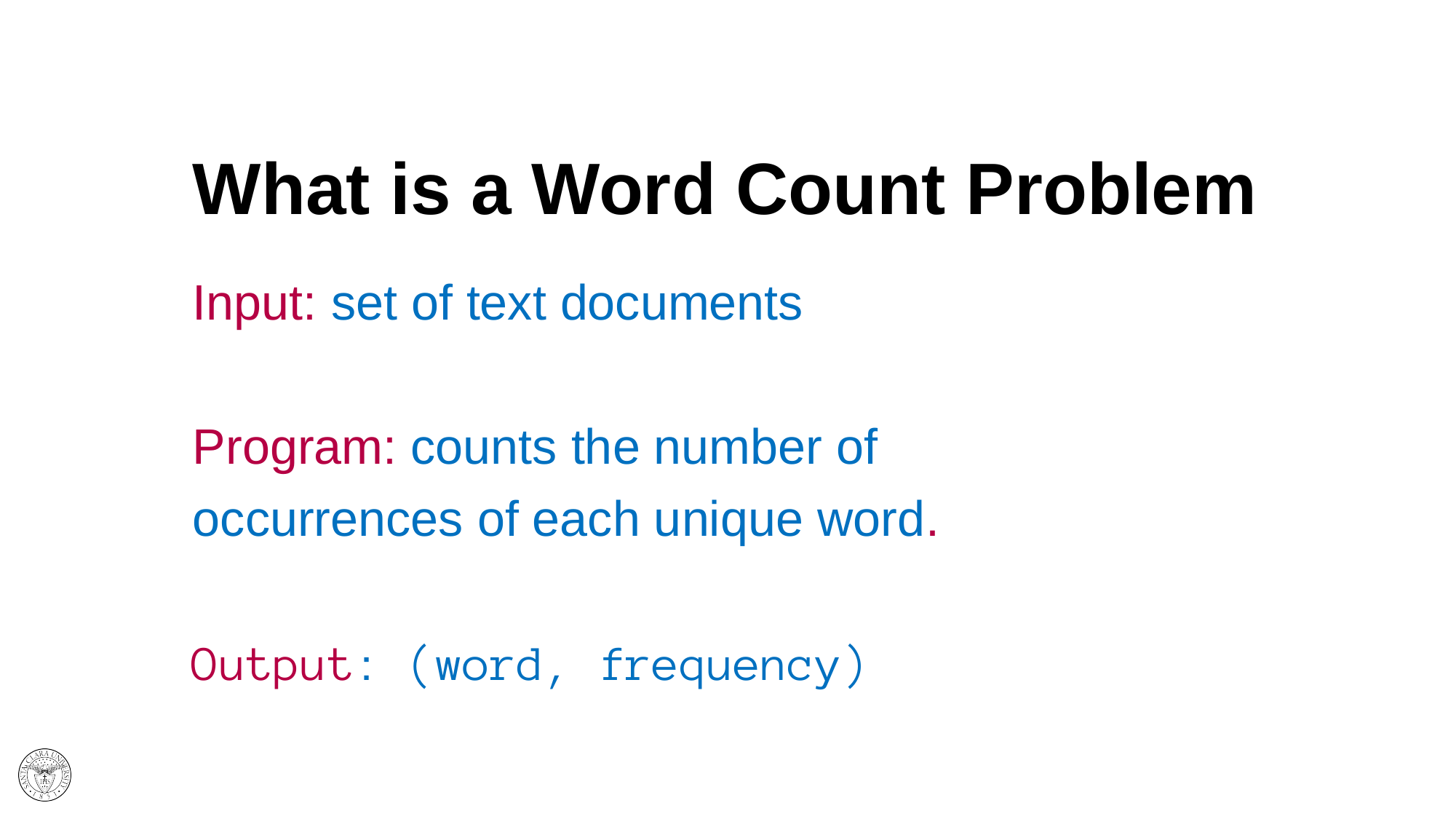

# What is a Word Count Problem
Input: set of text documents

Program: counts the number of
occurrences of each unique word.

Output: (word, frequency)